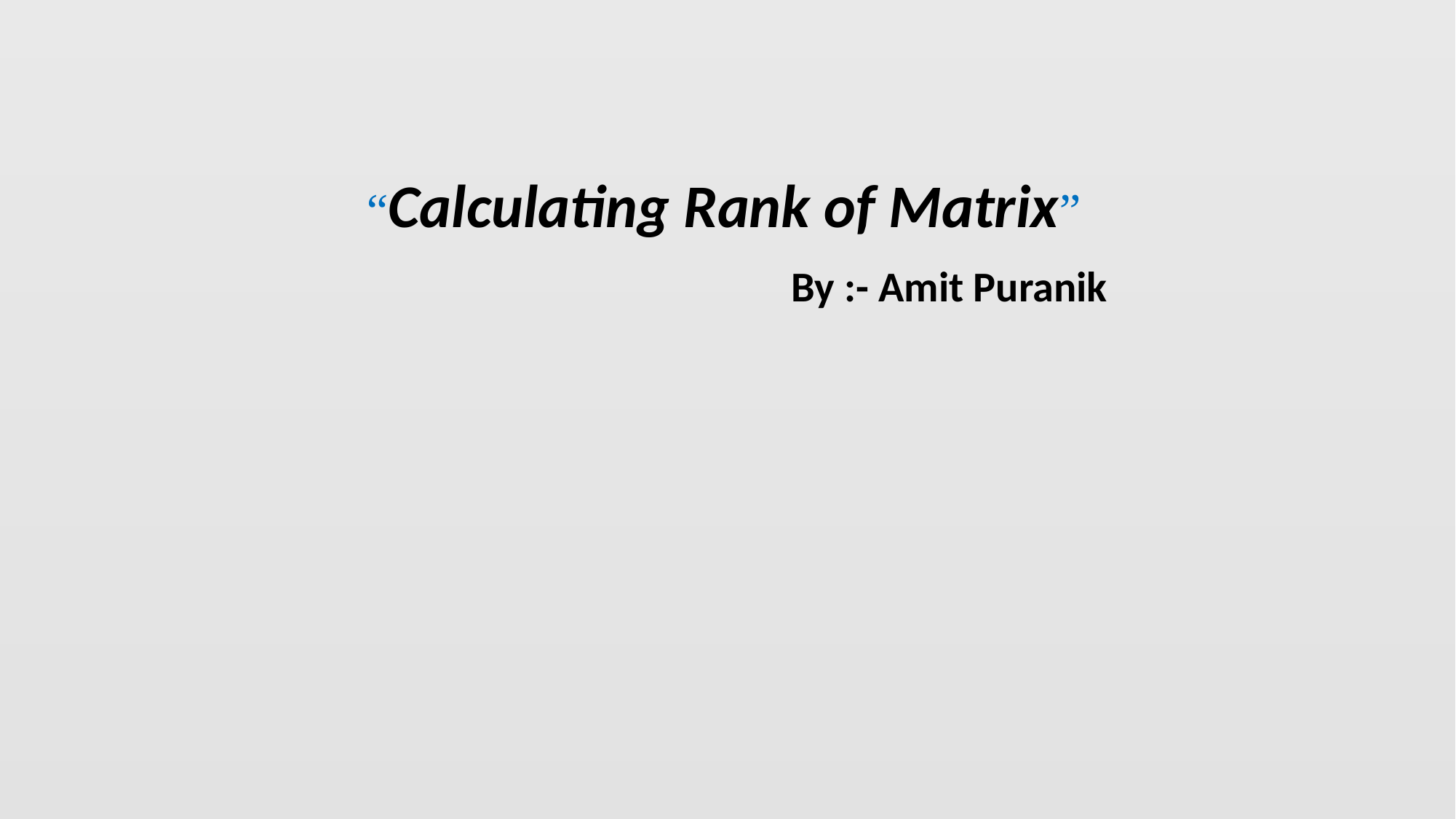

“Calculating Rank of Matrix”

| By :- Amit Puranik |
| --- |